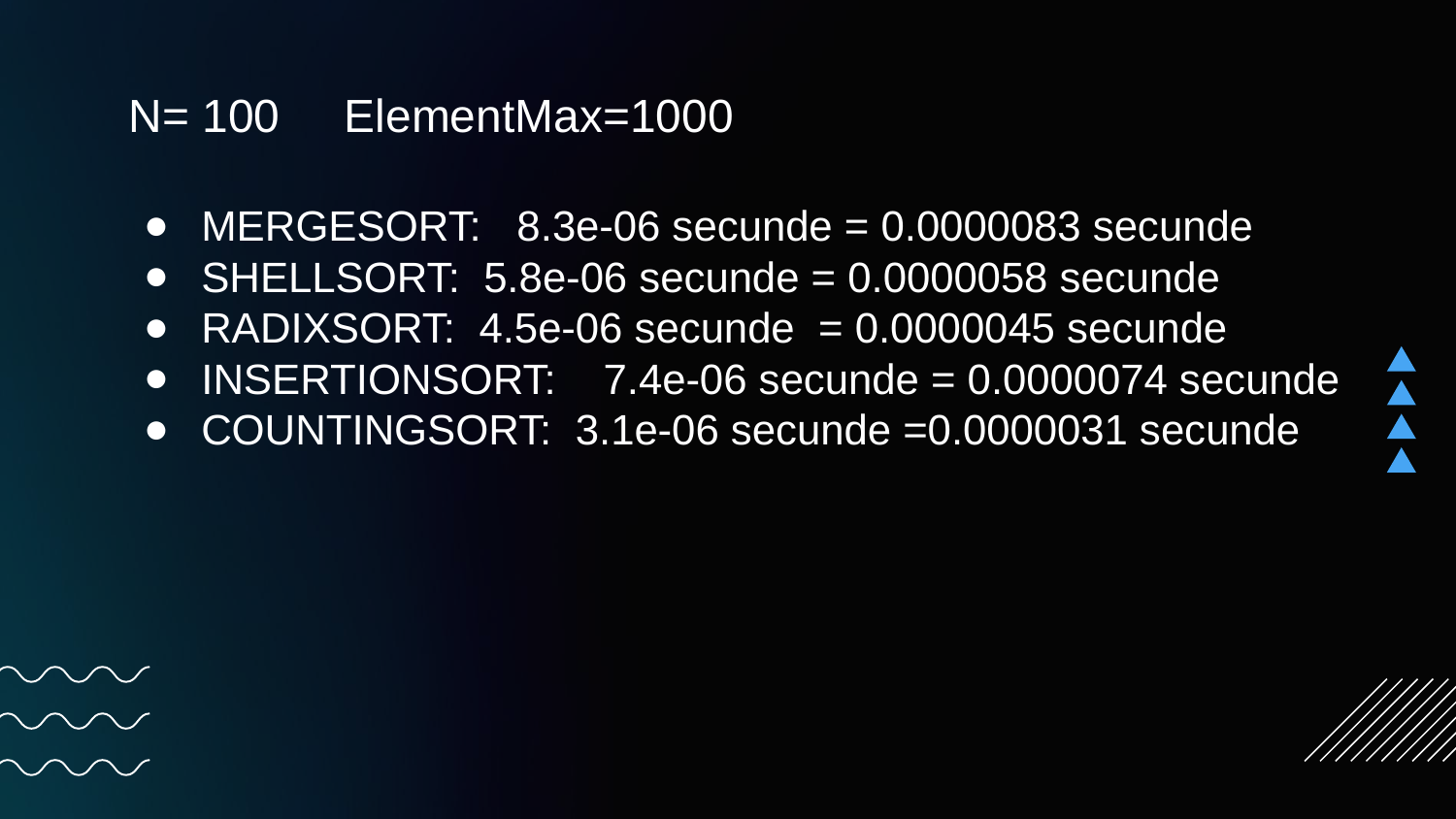

# N= 100     ElementMax=1000
MERGESORT:   8.3e-06 secunde = 0.0000083 secunde
SHELLSORT:  5.8e-06 secunde = 0.0000058 secunde
RADIXSORT:  4.5e-06 secunde  = 0.0000045 secunde
INSERTIONSORT:    7.4e-06 secunde = 0.0000074 secunde
COUNTINGSORT:  3.1e-06 secunde =0.0000031 secunde